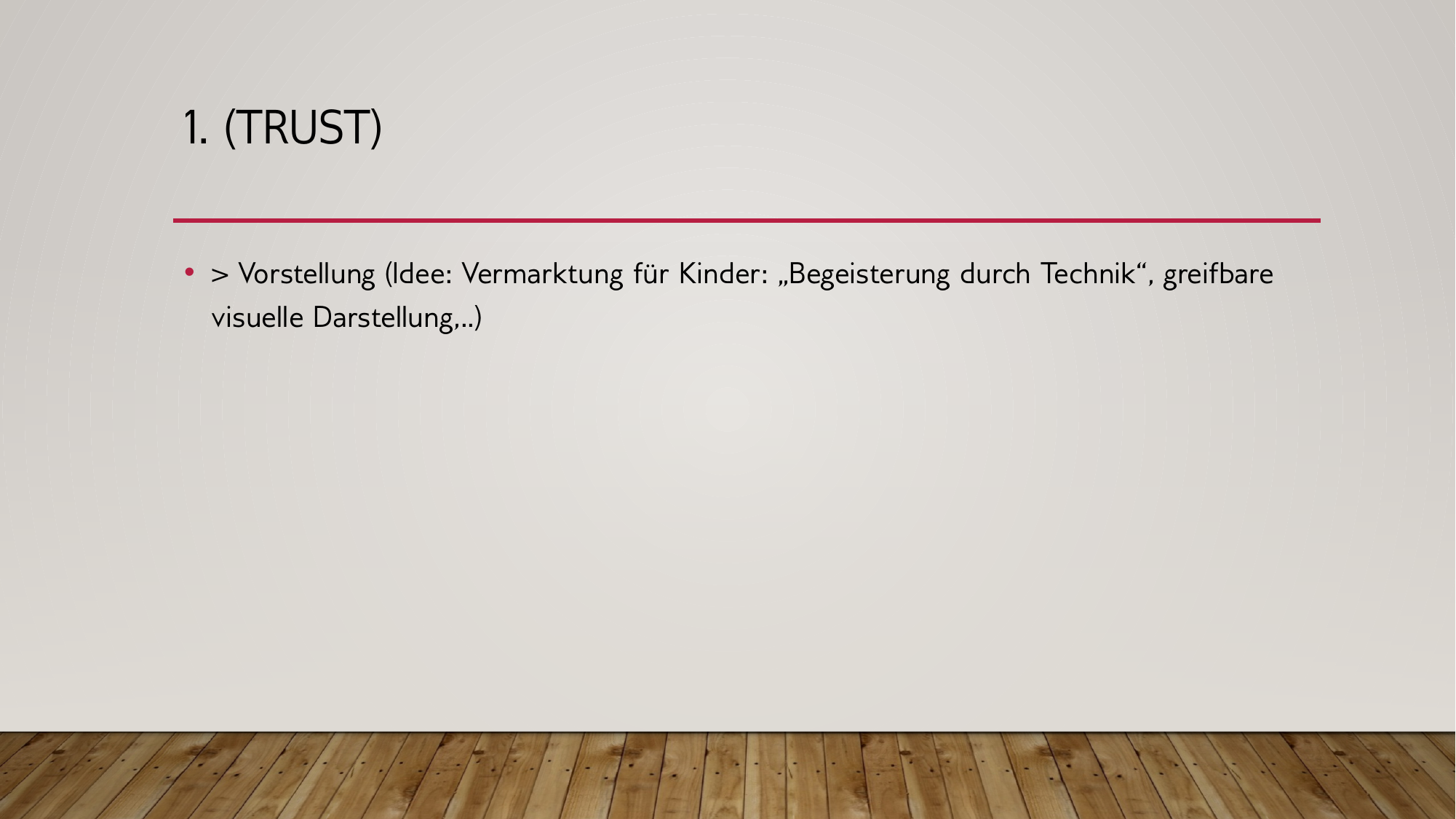

# 1. (Trust)
> Vorstellung (Idee: Vermarktung für Kinder: „Begeisterung durch Technik“, greifbare visuelle Darstellung,..)